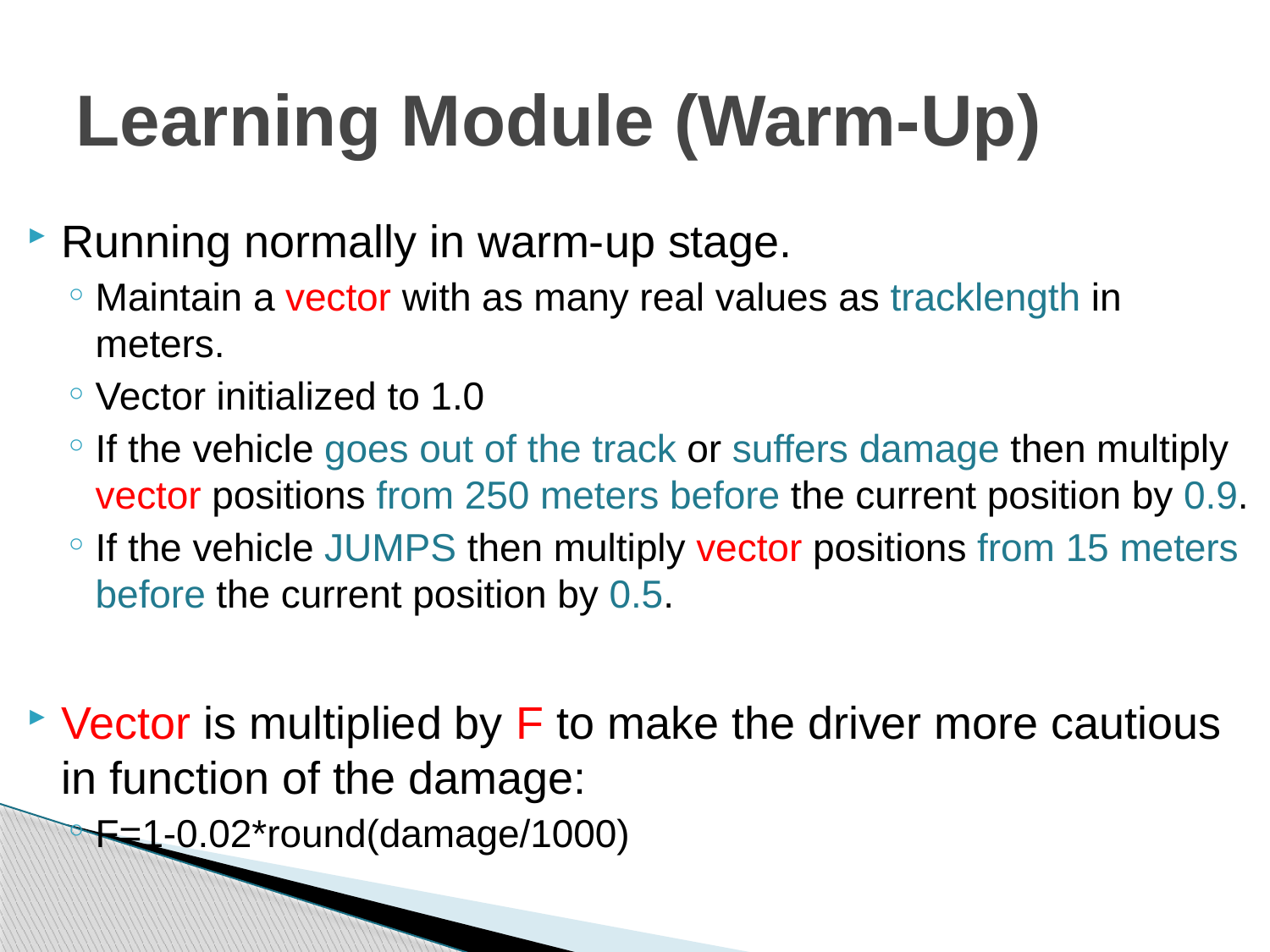

# Learning Module (Warm-Up)
Running normally in warm-up stage.
Maintain a vector with as many real values as tracklength in meters.
Vector initialized to 1.0
If the vehicle goes out of the track or suffers damage then multiply vector positions from 250 meters before the current position by 0.9.
If the vehicle JUMPS then multiply vector positions from 15 meters before the current position by 0.5.

Vector is multiplied by F to make the driver more cautious in function of the damage:
F=1-0.02*round(damage/1000)